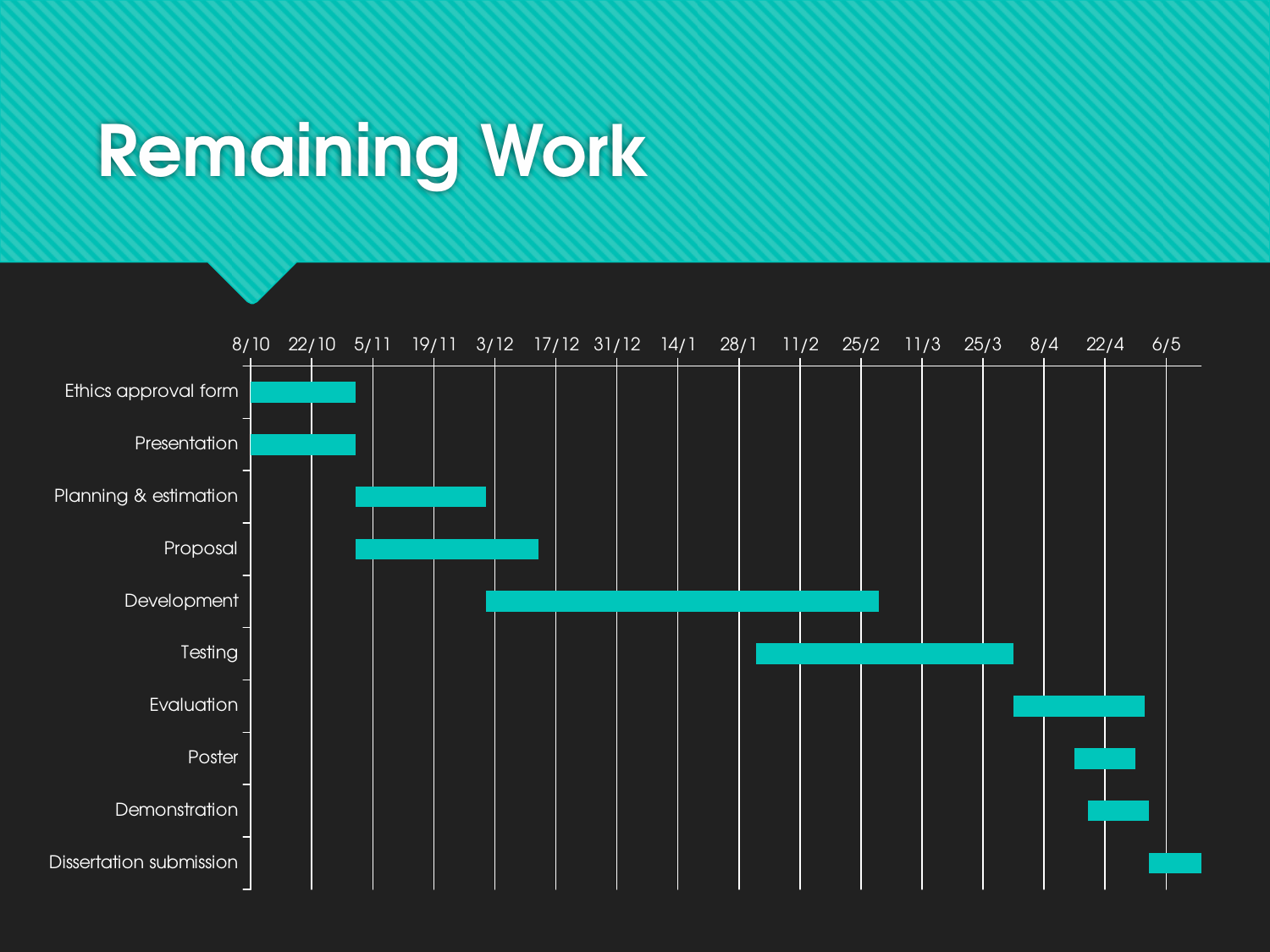

# Remaining Work

### Chart

| Category |  |  |
|---|---|---|
| Ethics approval form | 41555.0 | 24.0 |
| Presentation | 41555.0 | 24.0 |
| Planning & estimation | 41579.0 | 30.0 |
| Proposal | 41579.0 | 42.0 |
| Development | 41609.0 | 90.0 |
| Testing | 41671.0 | 59.0 |
| Evaluation | 41730.0 | 30.0 |
| Poster | 41744.0 | 14.0 |
| Demonstration | 41747.0 | 14.0 |
| Dissertation submission | 41761.0 | 12.0 |